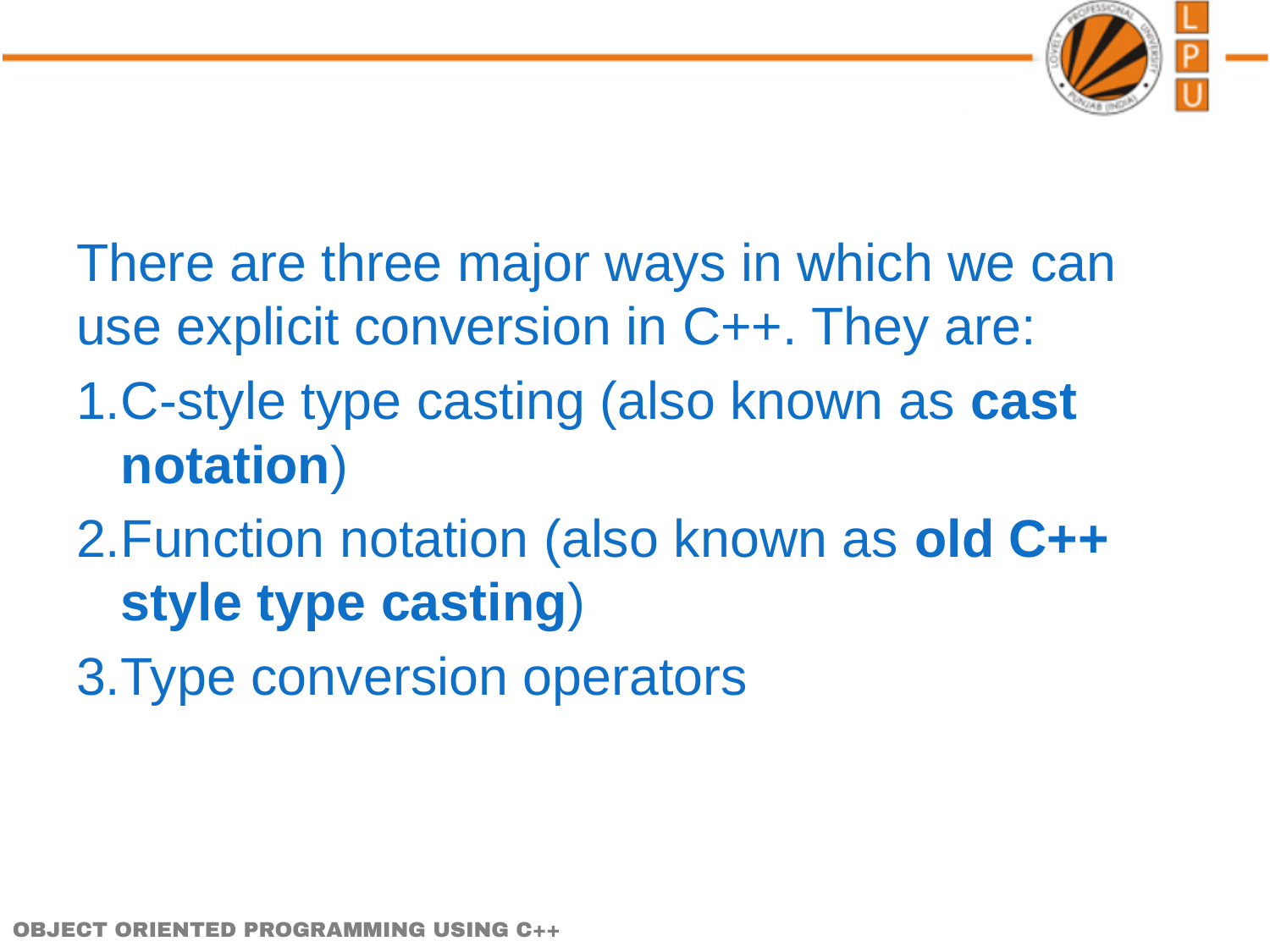

#
There are three major ways in which we can use explicit conversion in C++. They are:
C-style type casting (also known as cast notation)
Function notation (also known as old C++ style type casting)
Type conversion operators